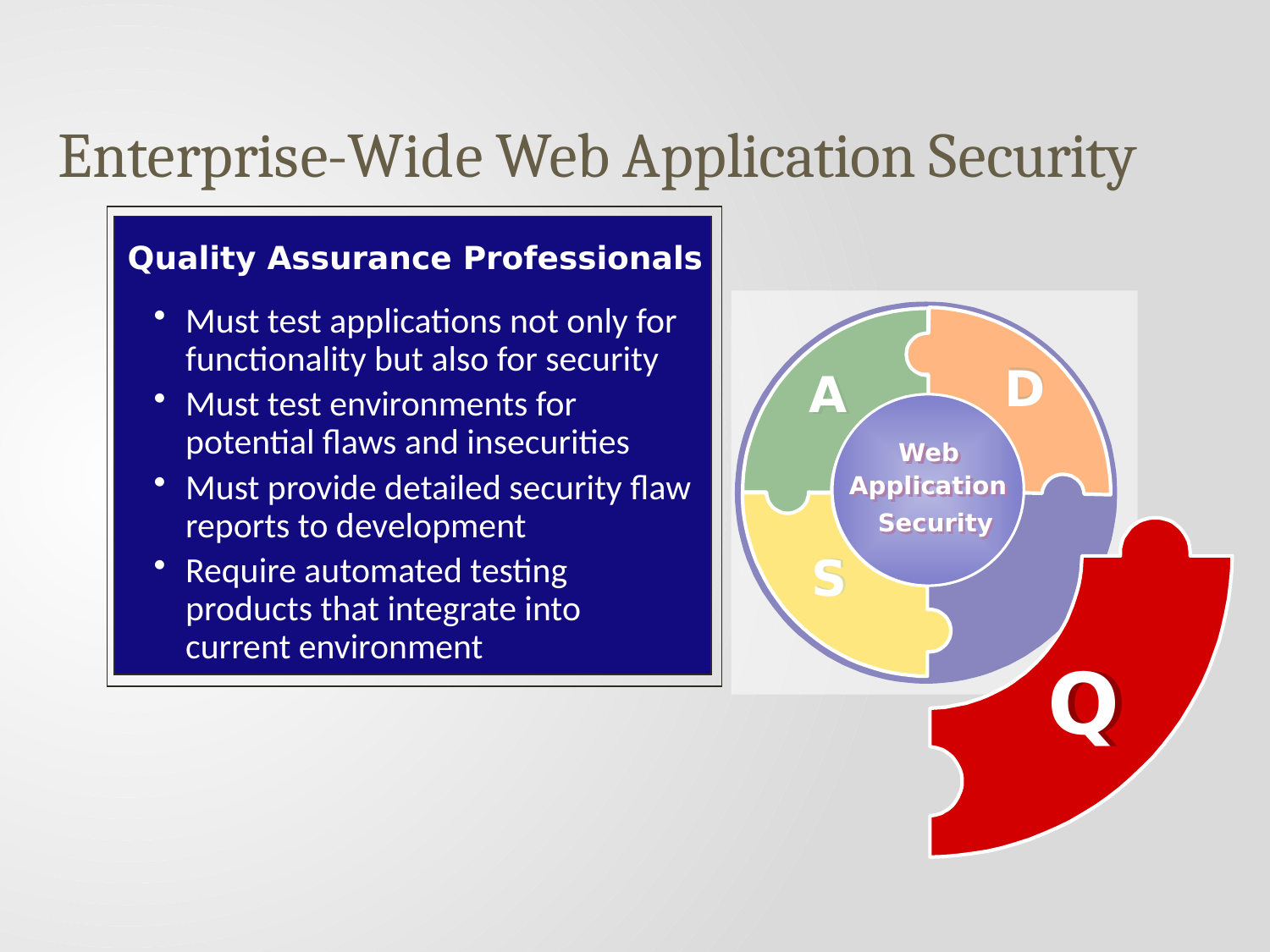

# Enterprise-Wide Web Application Security

Quality Assurance Professionals

Must test applications not only for functionality but also for security
Must test environments for potential flaws and insecurities
Must provide detailed security flaw reports to development
Require automated testing products that integrate into current environment

D
D
A
A

Web
Web
Web
Web
Application
Application
Application

Security
Security

Q
Q
S
S